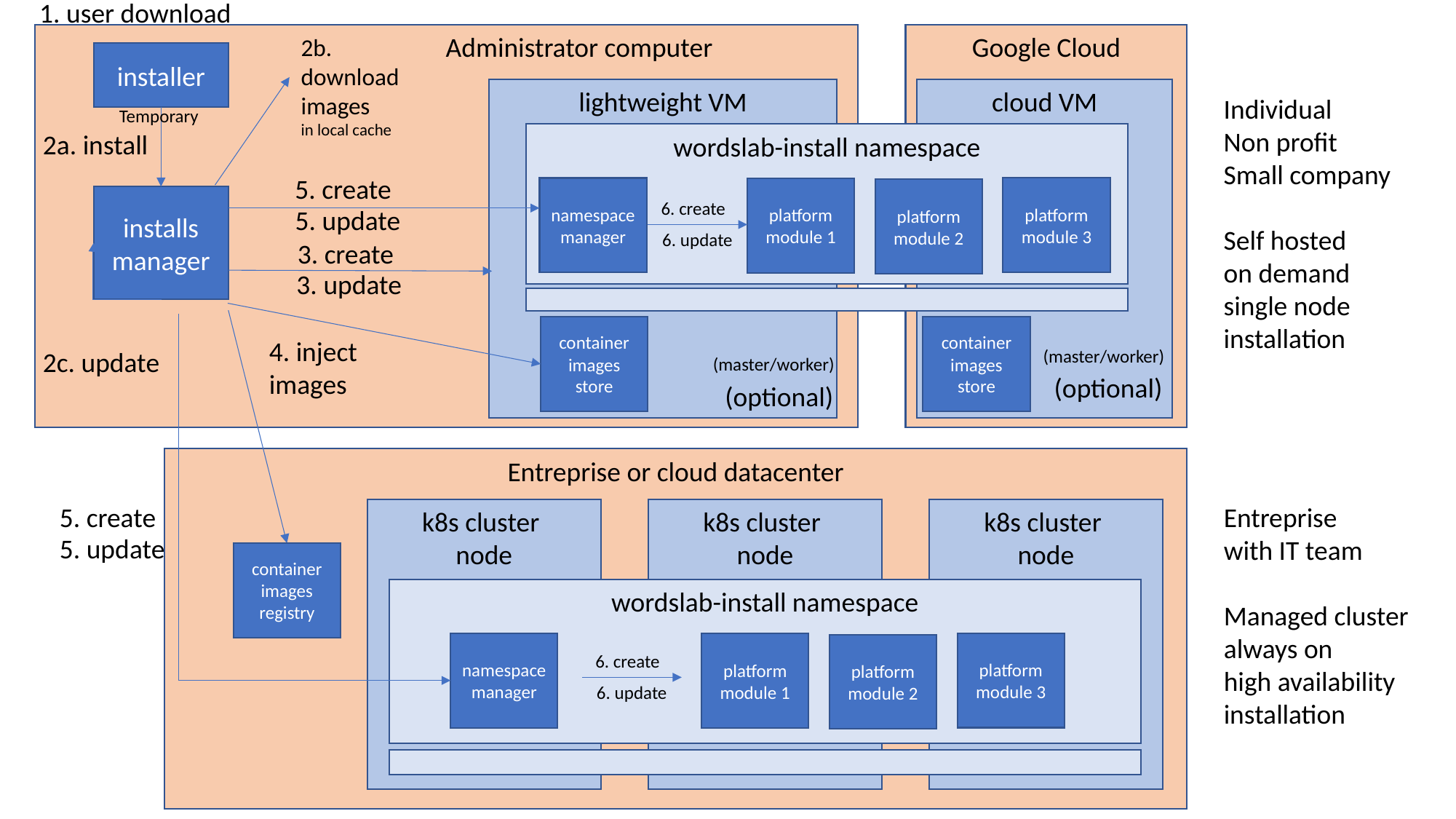

1. user download
Google Cloud
                                           Administrator computer
2b. download images
in local cache
installer
lightweight VM
cloud VM
Individual
Non profit
Small company

Self hosted
on demand
single node
installation
Temporary
2a. install
wordslab-install namespace
5. create
platform module 3
namespace
manager
platform module 1
platform module 2
installs
manager
6. create
5. update
6. update
3. create
3. update

container images store
container images store
4. inject
images
2c. update
(master/worker)
(master/worker)
(optional)
(optional)
Entreprise or cloud datacenter
5. create
Entreprise
with IT team

Managed cluster
always on
high availability
installation
k8s cluster
node
k8s cluster
node
k8s cluster
node
5. update
container images registry
wordslab-install namespace
platform module 3
namespace
manager
platform module 1
platform module 2
6. create
6. update